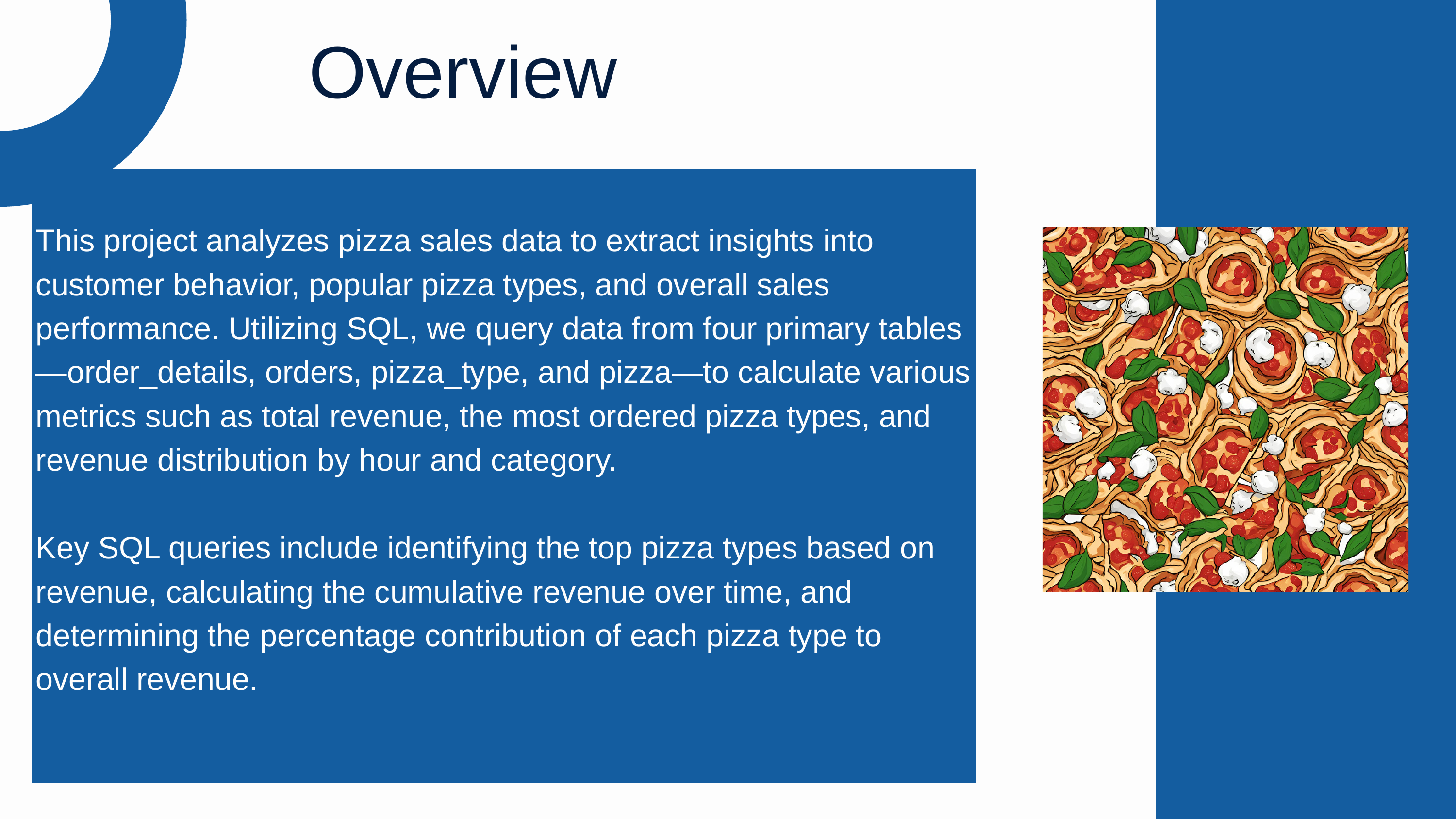

Overview

This project analyzes pizza sales data to extract insights into customer behavior, popular pizza types, and overall sales performance. Utilizing SQL, we query data from four primary tables—order_details, orders, pizza_type, and pizza—to calculate various metrics such as total revenue, the most ordered pizza types, and revenue distribution by hour and category.

Key SQL queries include identifying the top pizza types based on revenue, calculating the cumulative revenue over time, and determining the percentage contribution of each pizza type to overall revenue.